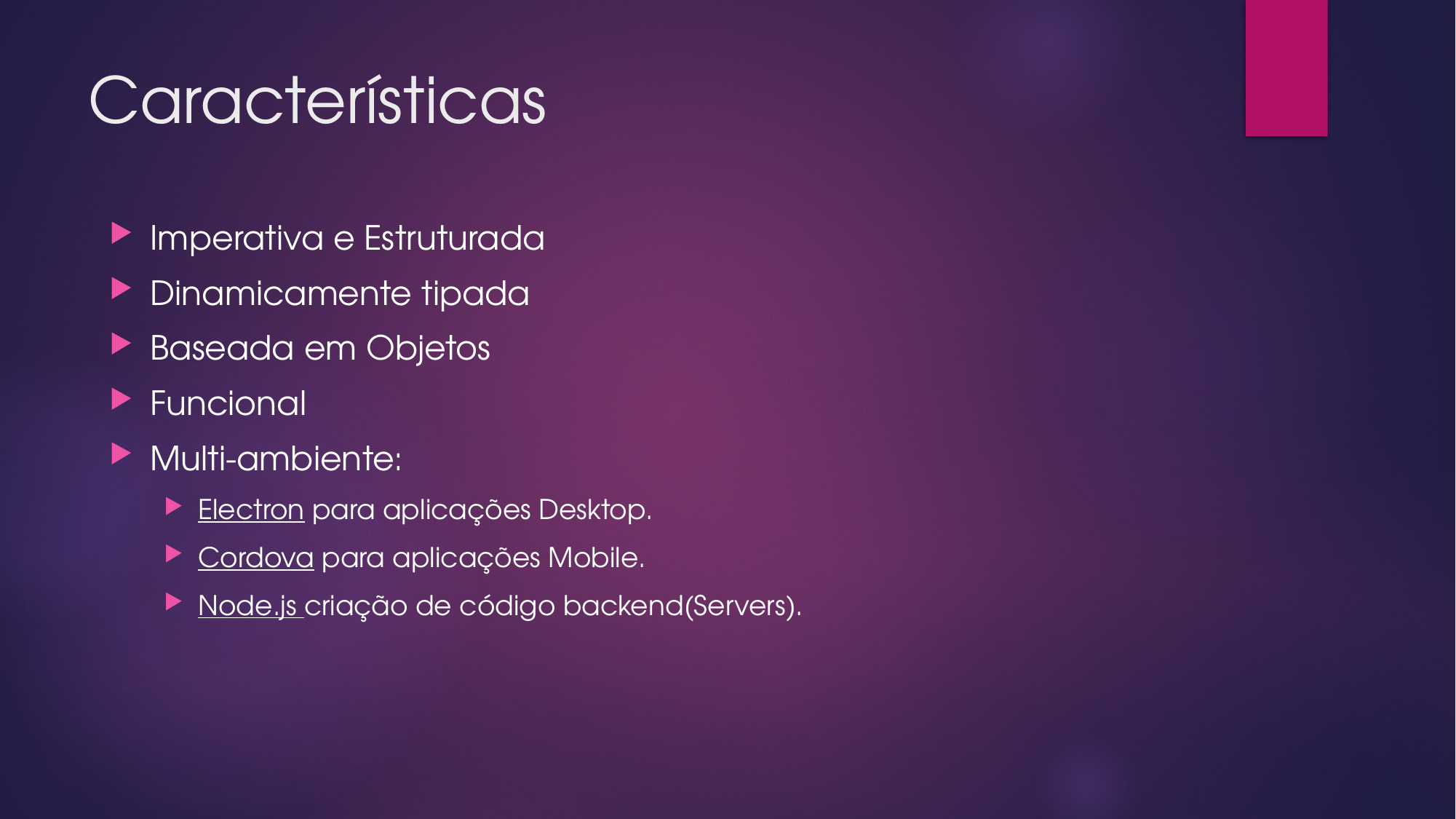

# Características
Imperativa e Estruturada
Dinamicamente tipada
Baseada em Objetos
Funcional
Multi-ambiente:
Electron para aplicações Desktop.
Cordova para aplicações Mobile.
Node.js criação de código backend(Servers).